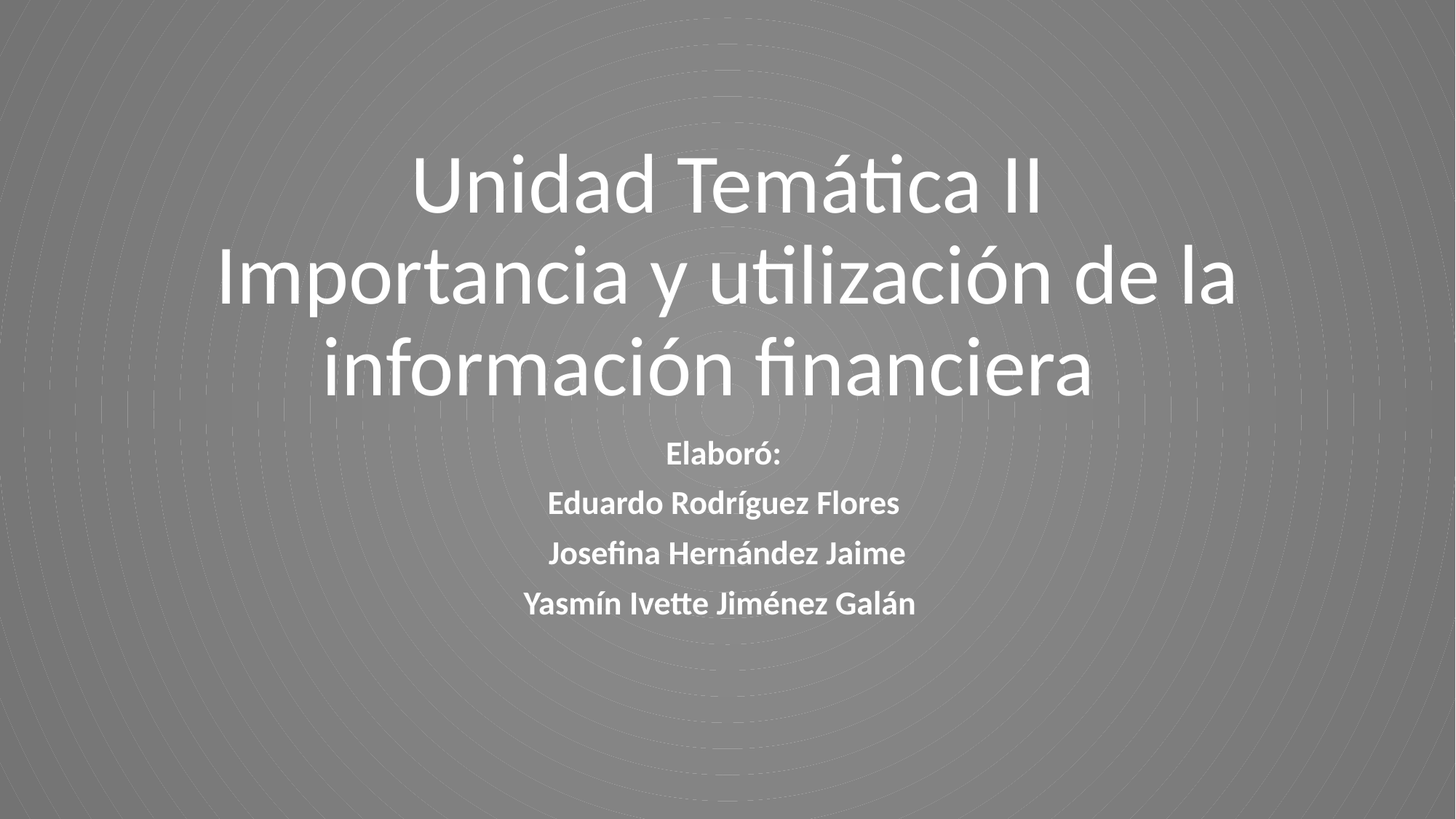

# Unidad Temática II Importancia y utilización de la información financiera
Elaboró:
Eduardo Rodríguez Flores
Josefina Hernández Jaime
Yasmín Ivette Jiménez Galán